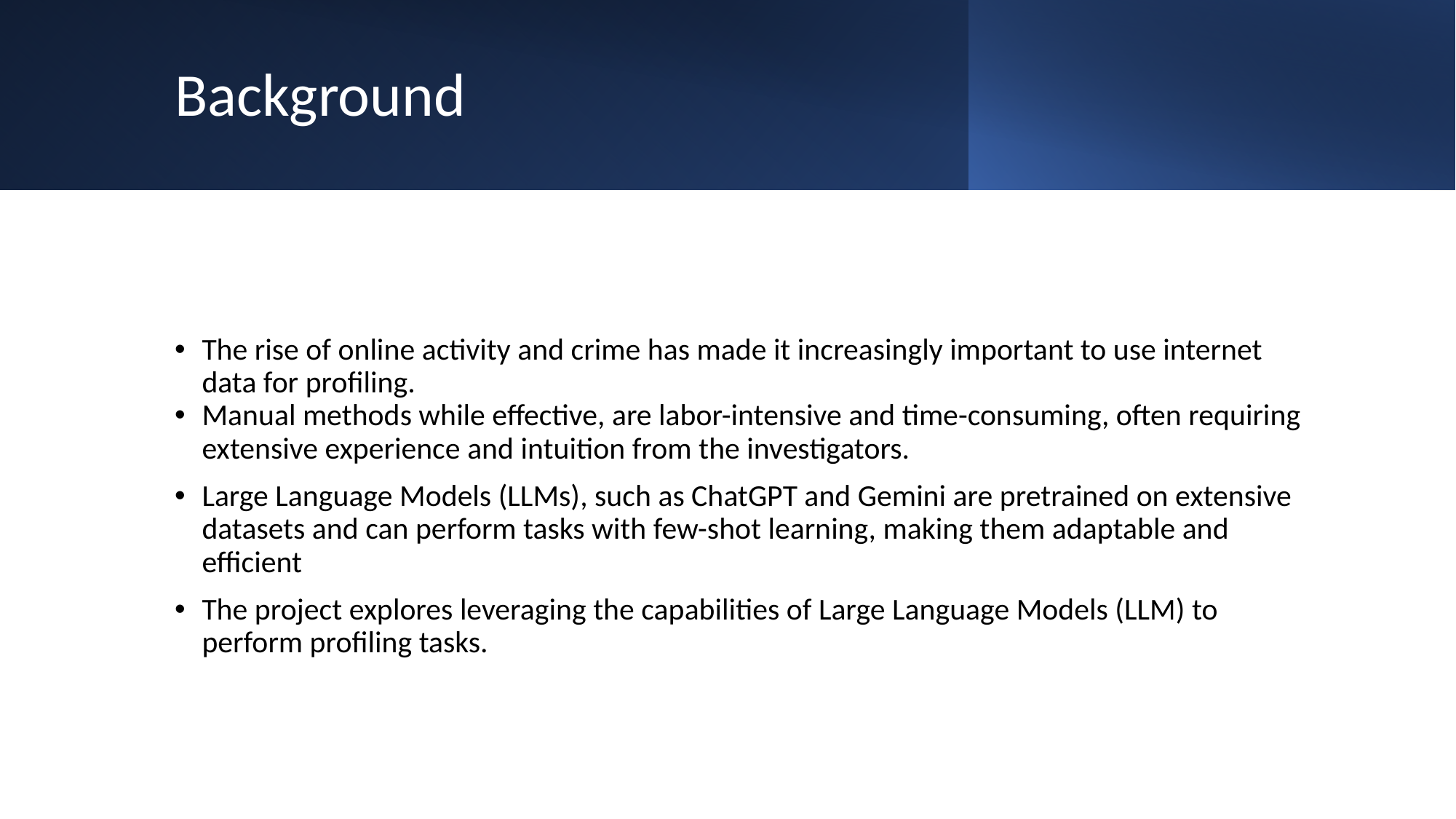

# Background
The rise of online activity and crime has made it increasingly important to use internet data for profiling.
Manual methods while effective, are labor-intensive and time-consuming, often requiring extensive experience and intuition from the investigators.
Large Language Models (LLMs), such as ChatGPT and Gemini are pretrained on extensive datasets and can perform tasks with few-shot learning, making them adaptable and efficient
The project explores leveraging the capabilities of Large Language Models (LLM) to perform profiling tasks.